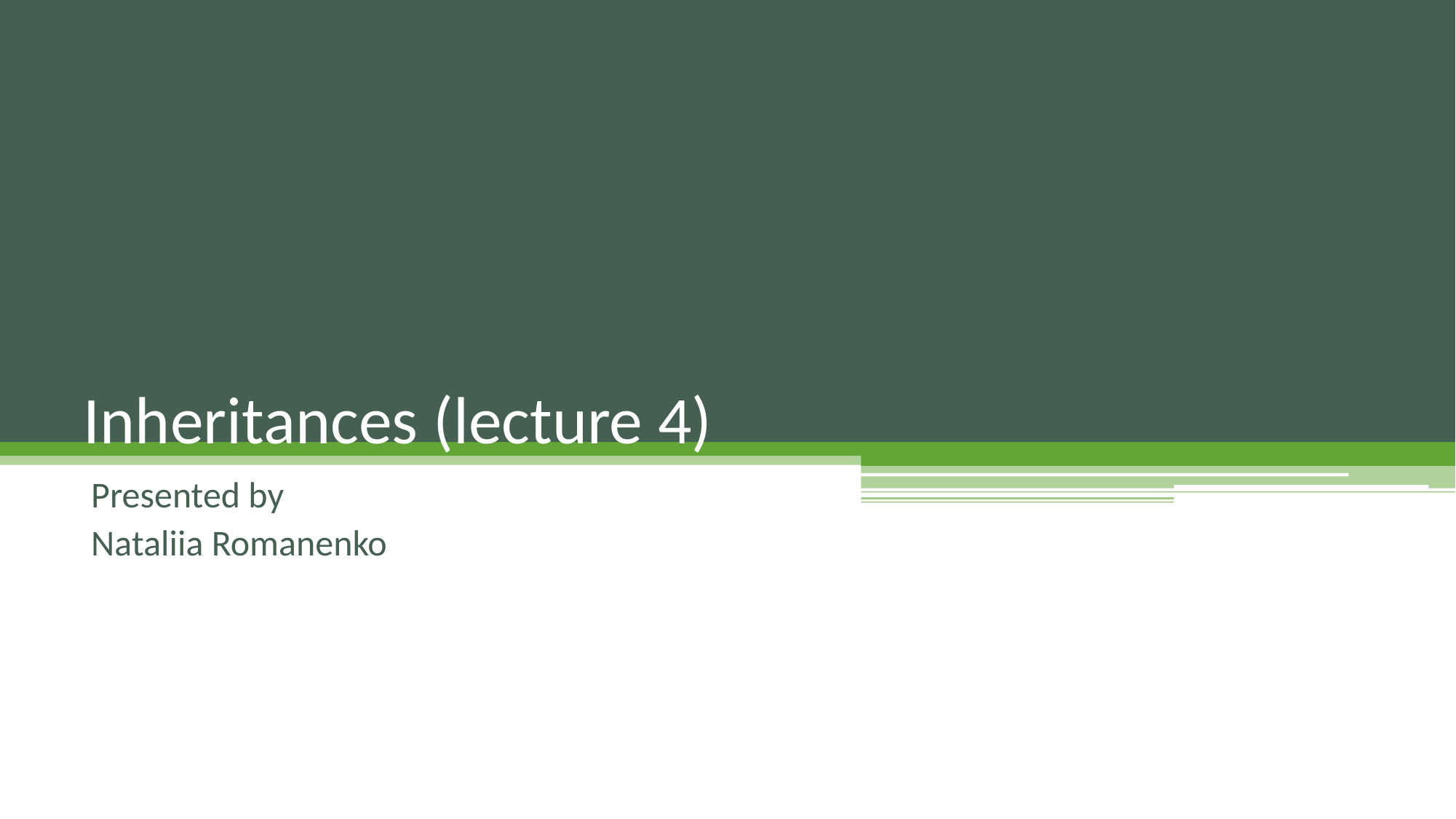

# Inheritances (lecture 4)
Presented by
Nataliia Romanenko